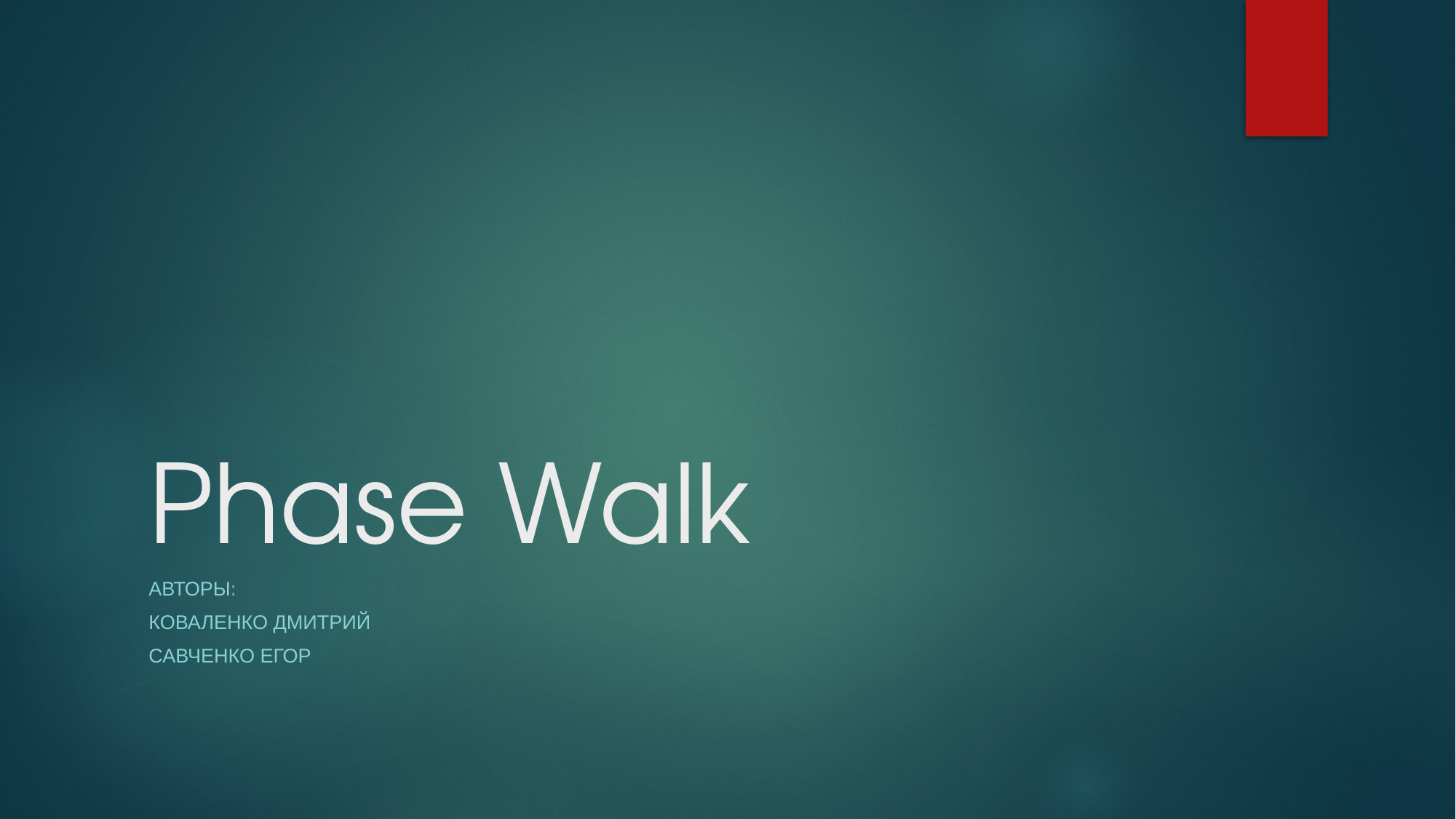

# Phase Walk
Авторы:
Коваленко Дмитрий
Савченко Егор